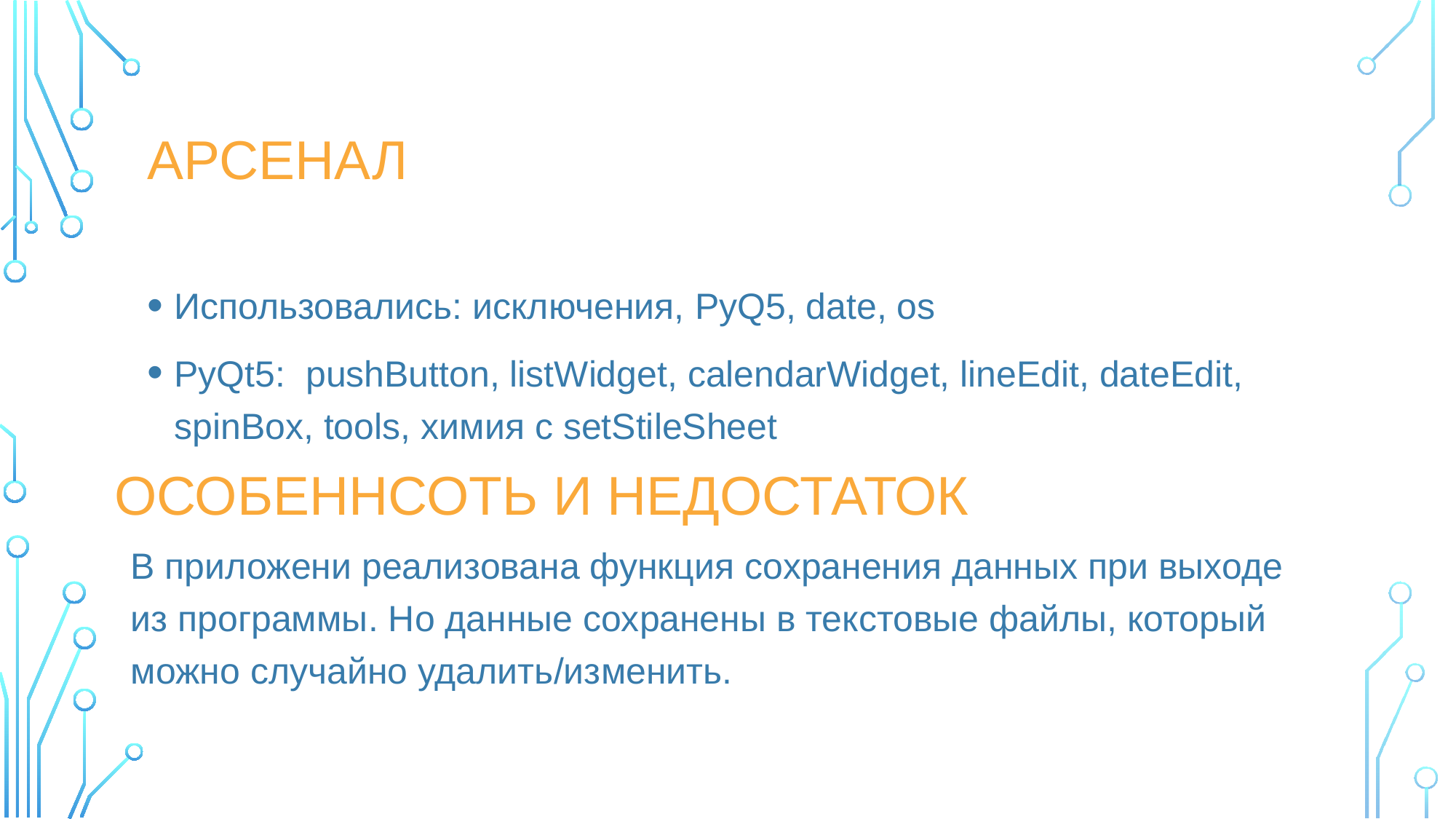

# Арсенал
Использовались: исключения, PyQ5, date, os
PyQt5:  pushButton, listWidget, calendarWidget, lineEdit, dateEdit, spinBox, tools, химия с setStileSheet
Особеннсоть и недостаток
В приложени реализована функция сохранения данных при выходе из программы. Но данные сохранены в текстовые файлы, который можно случайно удалить/изменить.